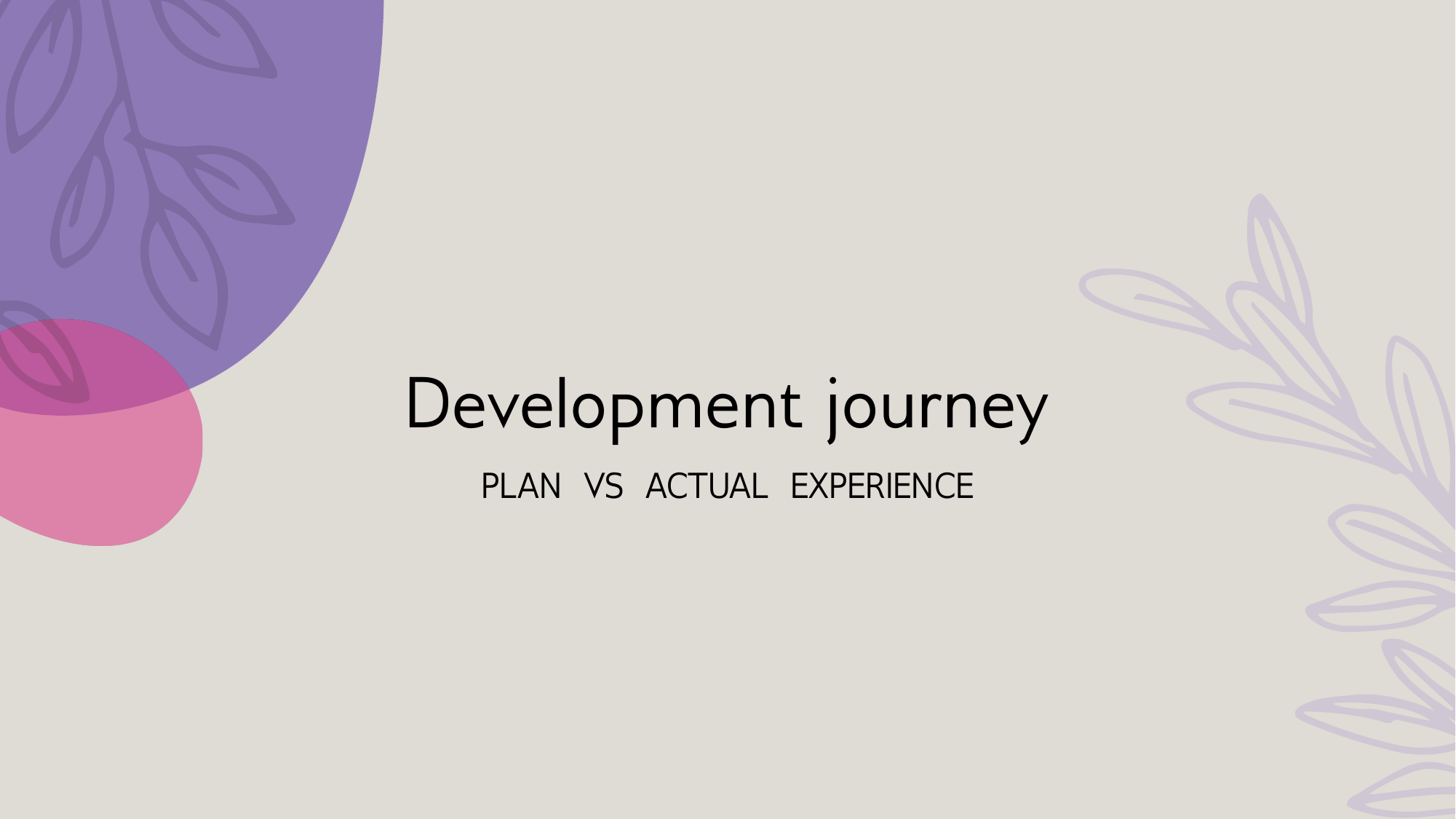

# Development journey
plan  VS  actual  experience